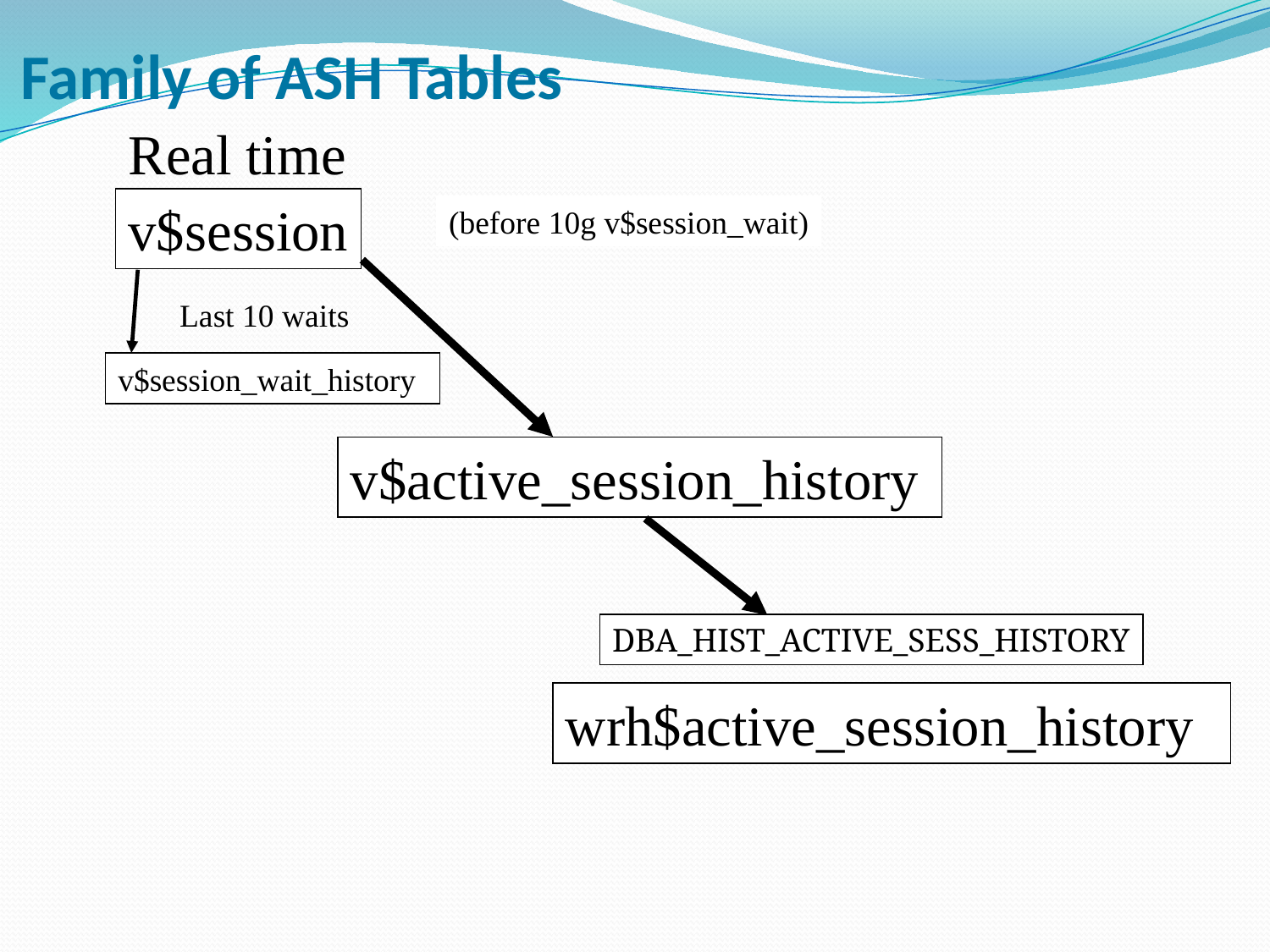

Family of ASH Tables
Real time
v$session
(before 10g v$session_wait)

Last 10 waits
v$session_wait_history
v$active_session_history

DBA_HIST_ACTIVE_SESS_HISTORY
wrh$active_session_history